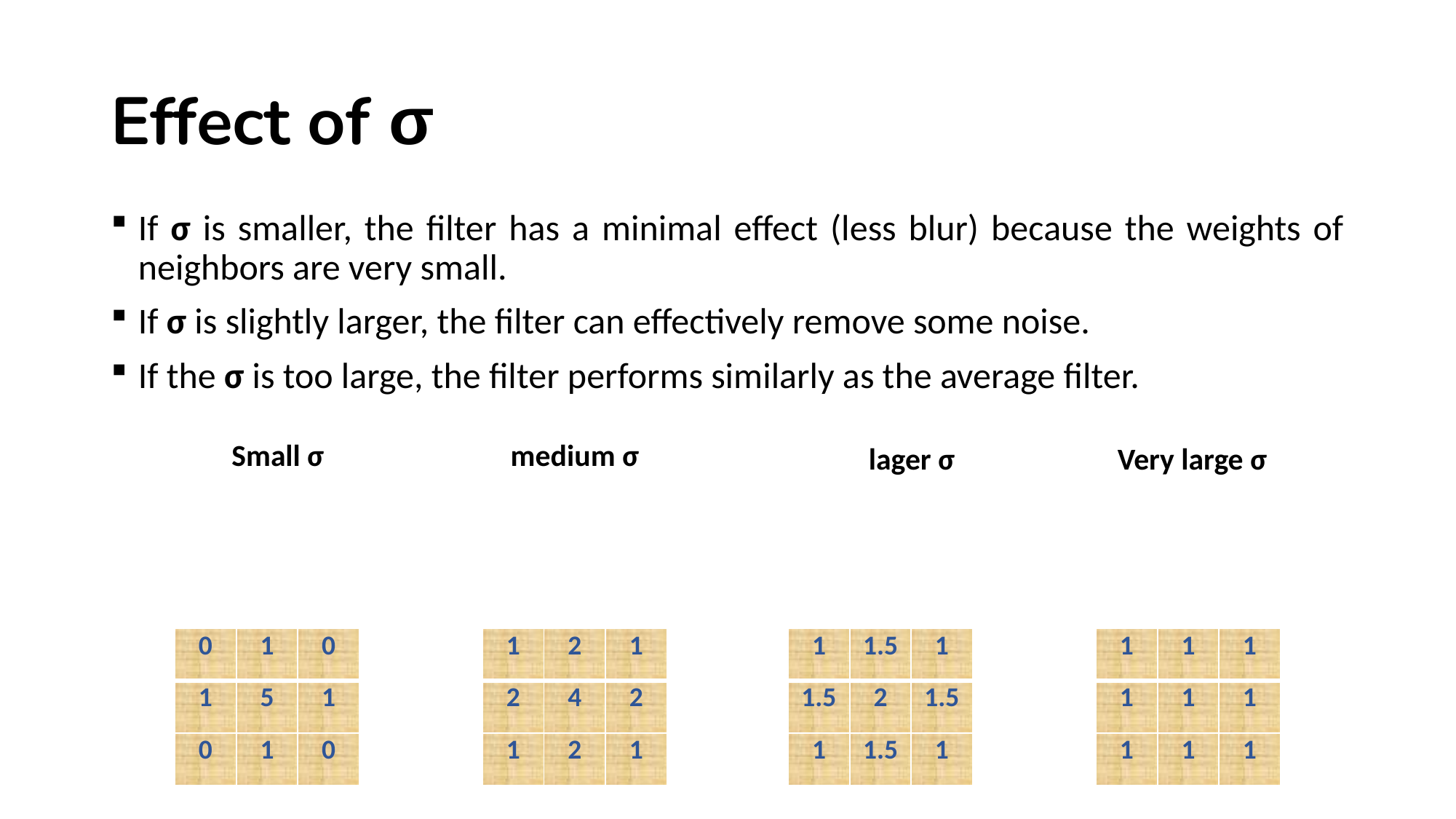

# Effect of σ
If σ is smaller, the filter has a minimal effect (less blur) because the weights of neighbors are very small.
If σ is slightly larger, the filter can effectively remove some noise.
If the σ is too large, the filter performs similarly as the average filter.
Small σ
medium σ
lager σ
Very large σ
| 0 | 1 | 0 |
| --- | --- | --- |
| 1 | 5 | 1 |
| 0 | 1 | 0 |
| 1 | 2 | 1 |
| --- | --- | --- |
| 2 | 4 | 2 |
| 1 | 2 | 1 |
| 1 | 1.5 | 1 |
| --- | --- | --- |
| 1.5 | 2 | 1.5 |
| 1 | 1.5 | 1 |
| 1 | 1 | 1 |
| --- | --- | --- |
| 1 | 1 | 1 |
| 1 | 1 | 1 |